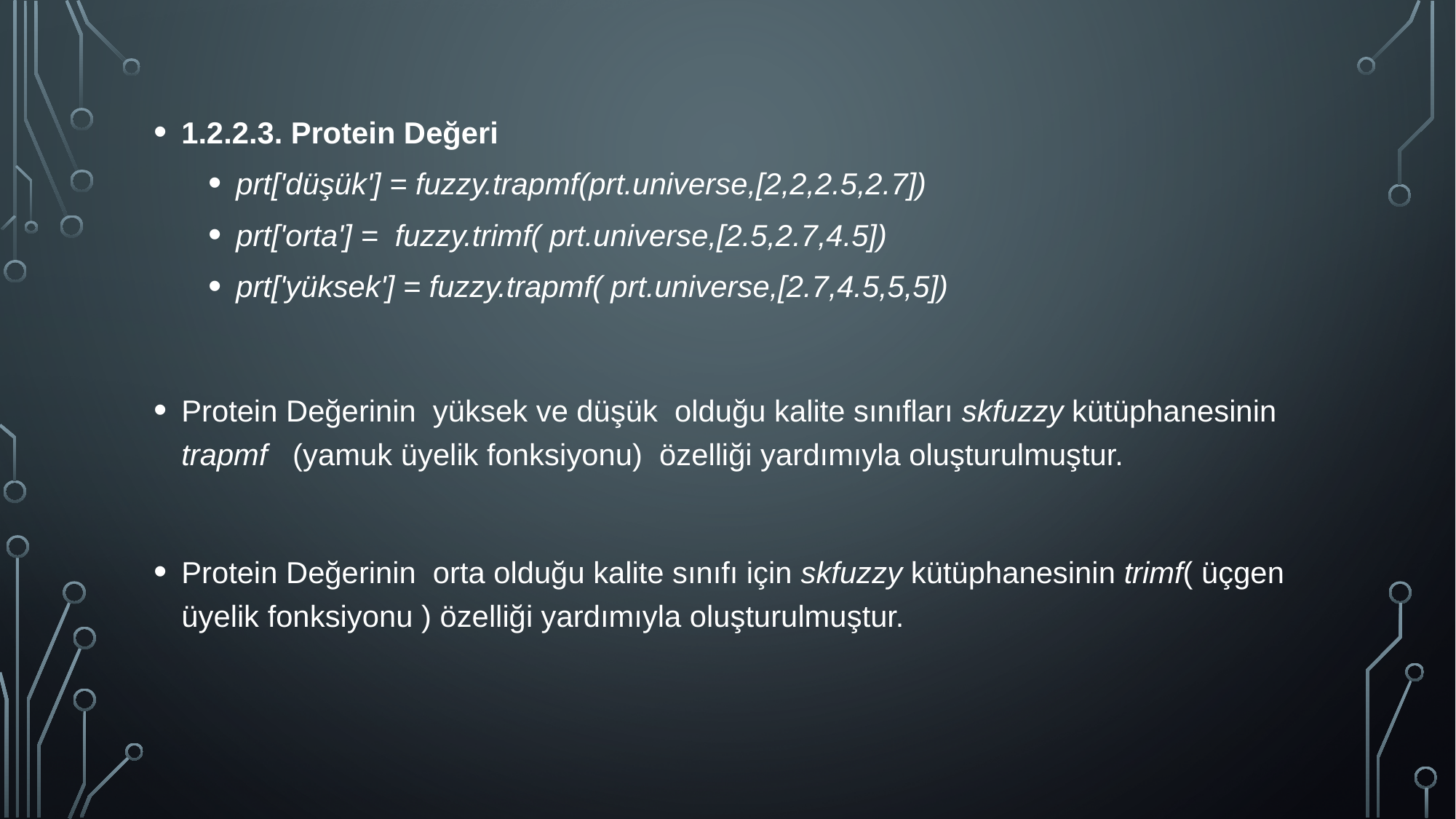

1.2.2.3. Protein Değeri
prt['düşük'] = fuzzy.trapmf(prt.universe,[2,2,2.5,2.7])
prt['orta'] =  fuzzy.trimf( prt.universe,[2.5,2.7,4.5])
prt['yüksek'] = fuzzy.trapmf( prt.universe,[2.7,4.5,5,5])

Protein Değerinin  yüksek ve düşük  olduğu kalite sınıfları skfuzzy kütüphanesinin trapmf   (yamuk üyelik fonksiyonu)  özelliği yardımıyla oluşturulmuştur.

Protein Değerinin  orta olduğu kalite sınıfı için skfuzzy kütüphanesinin trimf( üçgen üyelik fonksiyonu ) özelliği yardımıyla oluşturulmuştur.